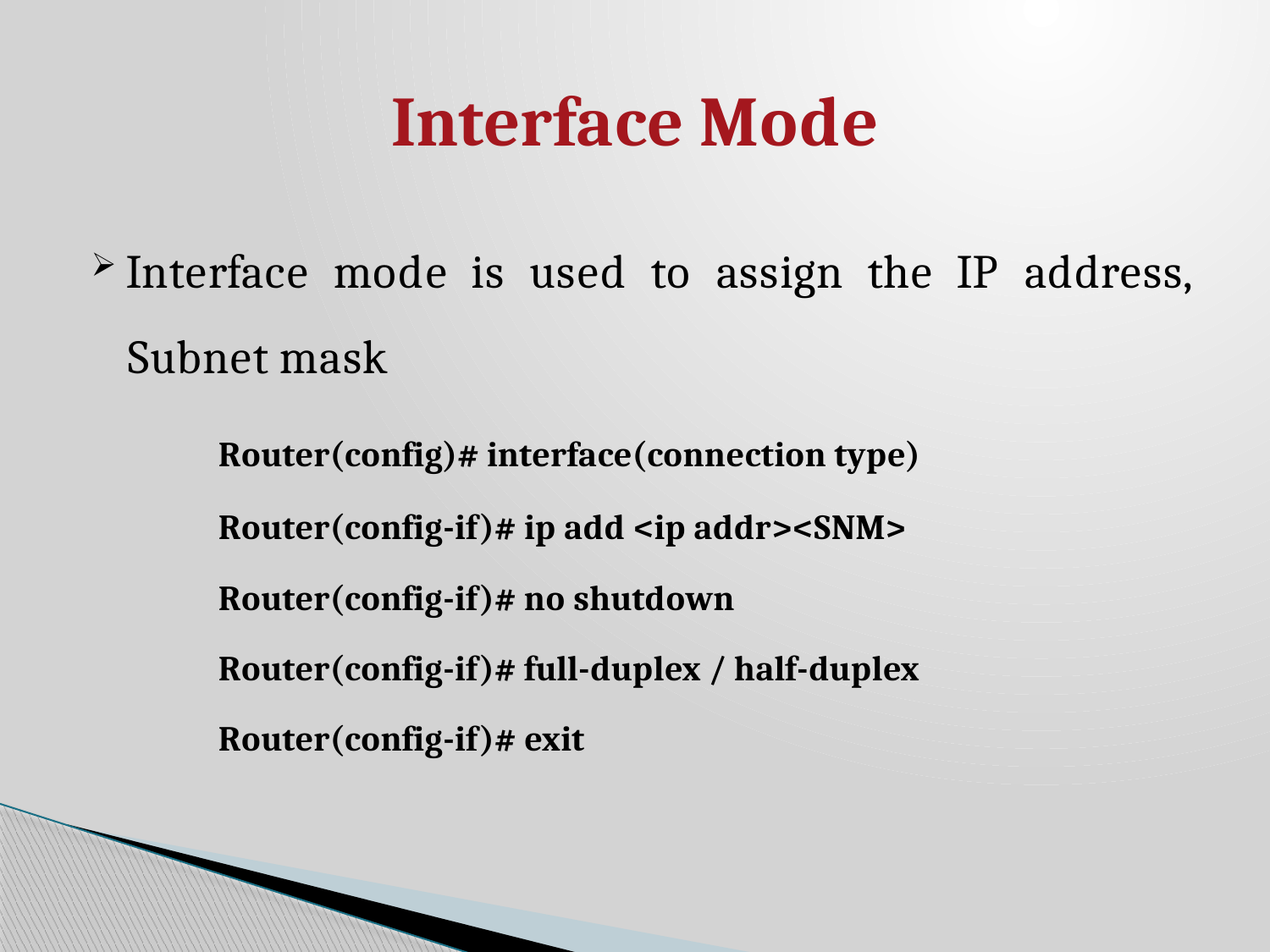

# Interface Mode
Interface mode is used to assign the IP address, Subnet mask
	Router(config)# interface(connection type)
	Router(config-if)# ip add <ip addr><SNM>
	Router(config-if)# no shutdown
	Router(config-if)# full-duplex / half-duplex
	Router(config-if)# exit